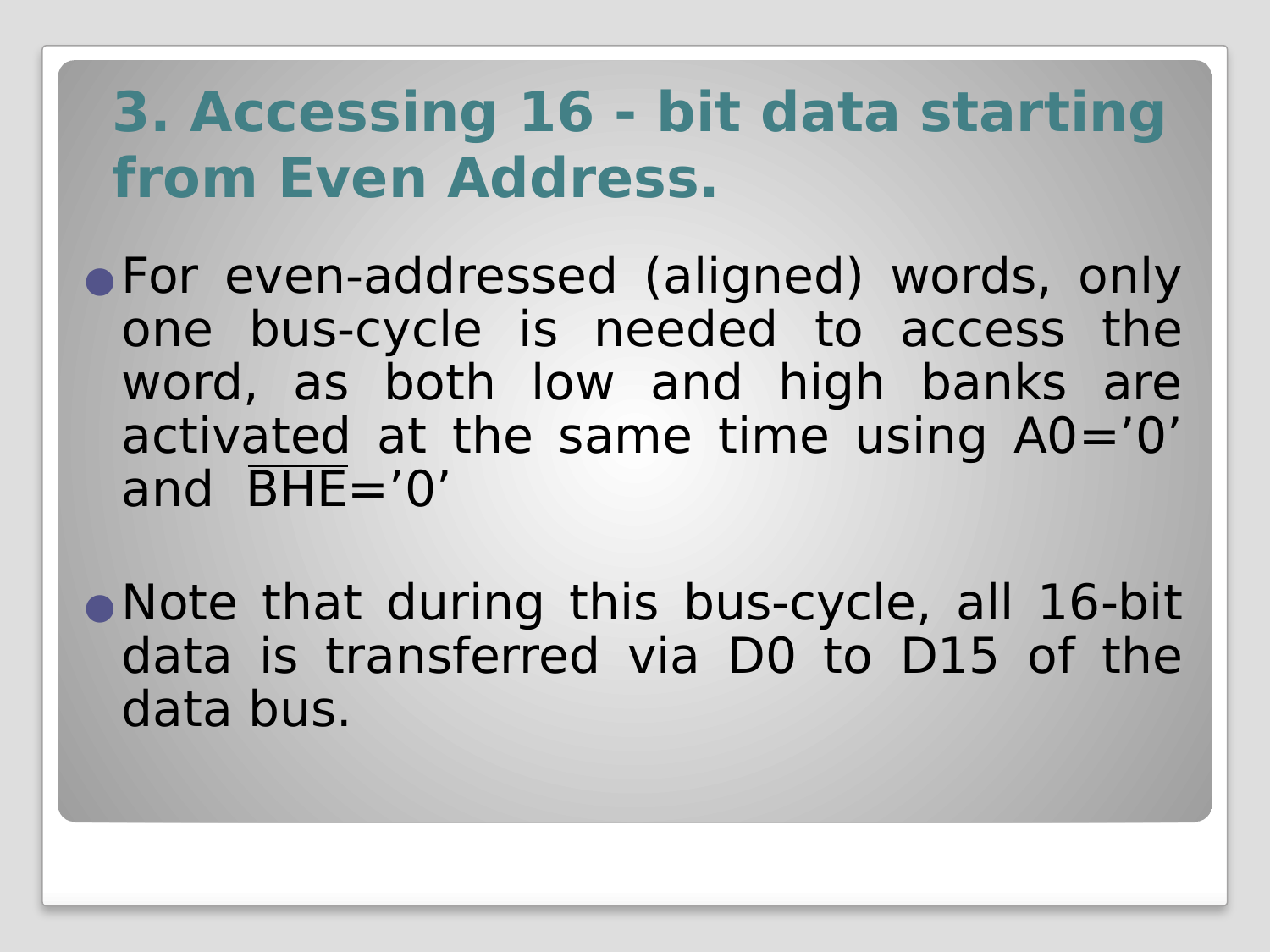

# 3. Accessing 16 - bit data starting from Even Address.
For even-addressed (aligned) words, only one bus-cycle is needed to access the word, as both low and high banks are activated at the same time using A0=’0’ and  BHE=’0’

Note that during this bus-cycle, all 16-bit data is transferred via D0 to D15 of the data bus.